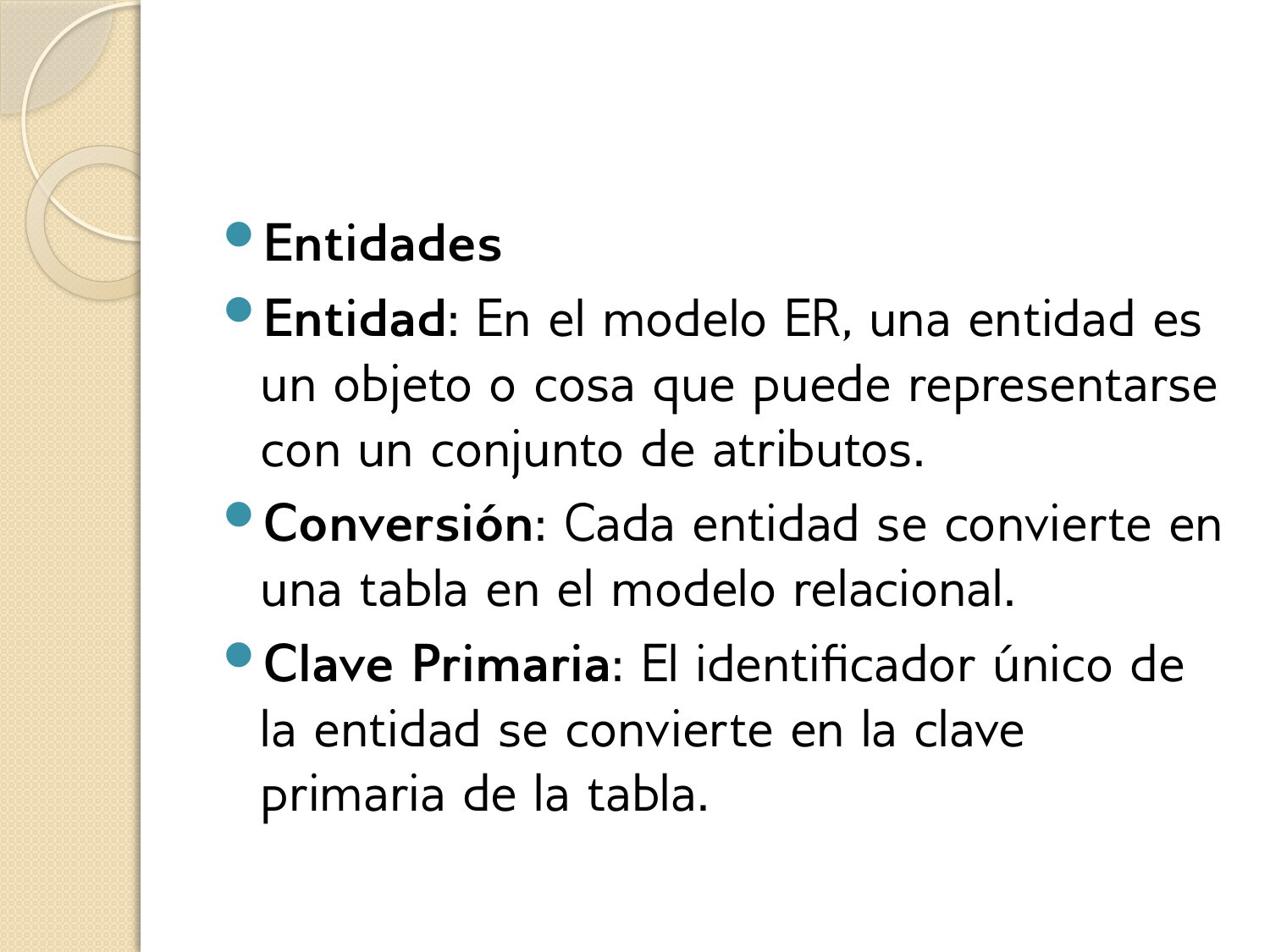

#
Entidades
Entidad: En el modelo ER, una entidad es un objeto o cosa que puede representarse con un conjunto de atributos.
Conversión: Cada entidad se convierte en una tabla en el modelo relacional.
Clave Primaria: El identificador único de la entidad se convierte en la clave primaria de la tabla.